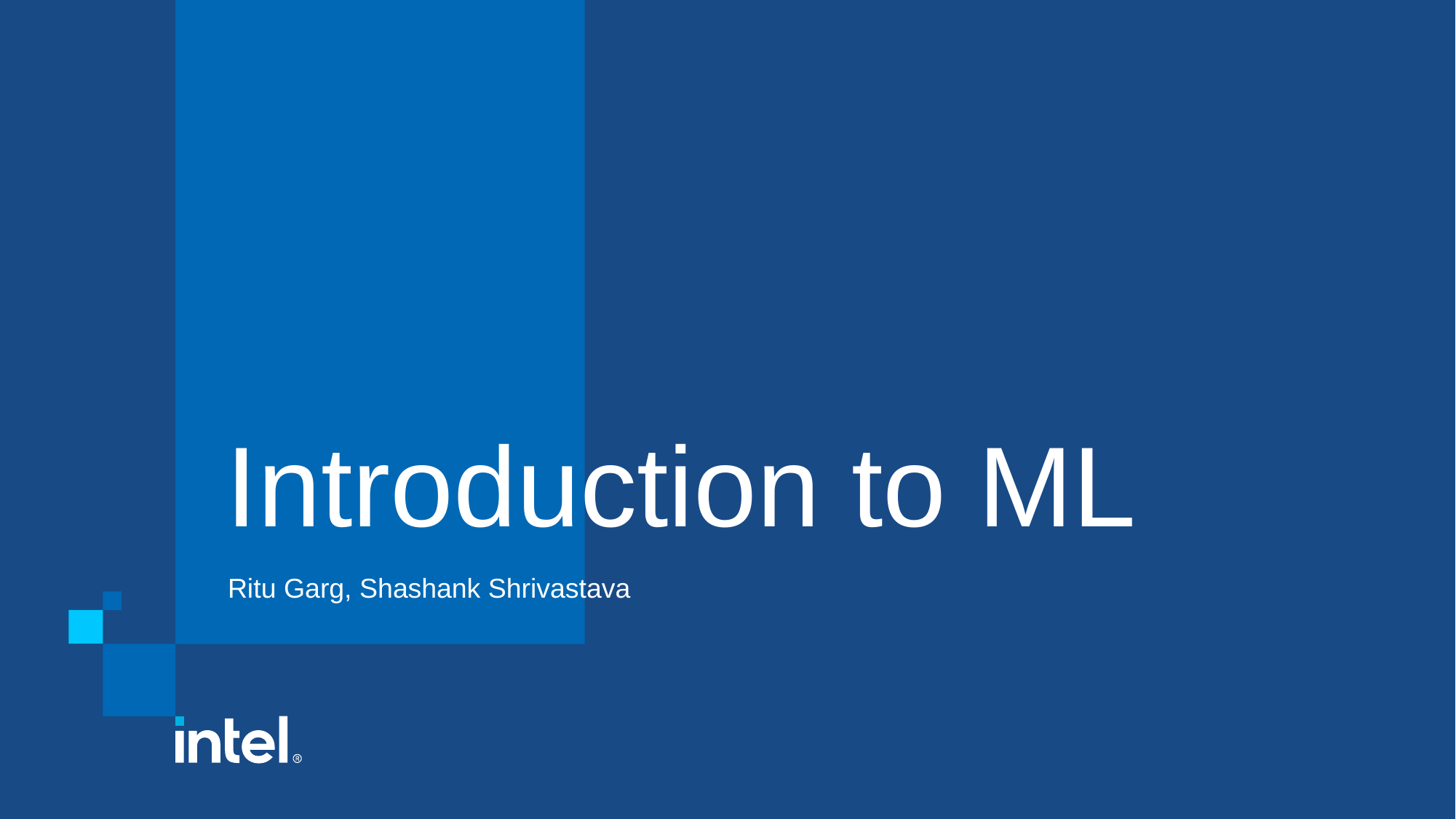

# Introduction to ML
Ritu Garg, Shashank Shrivastava